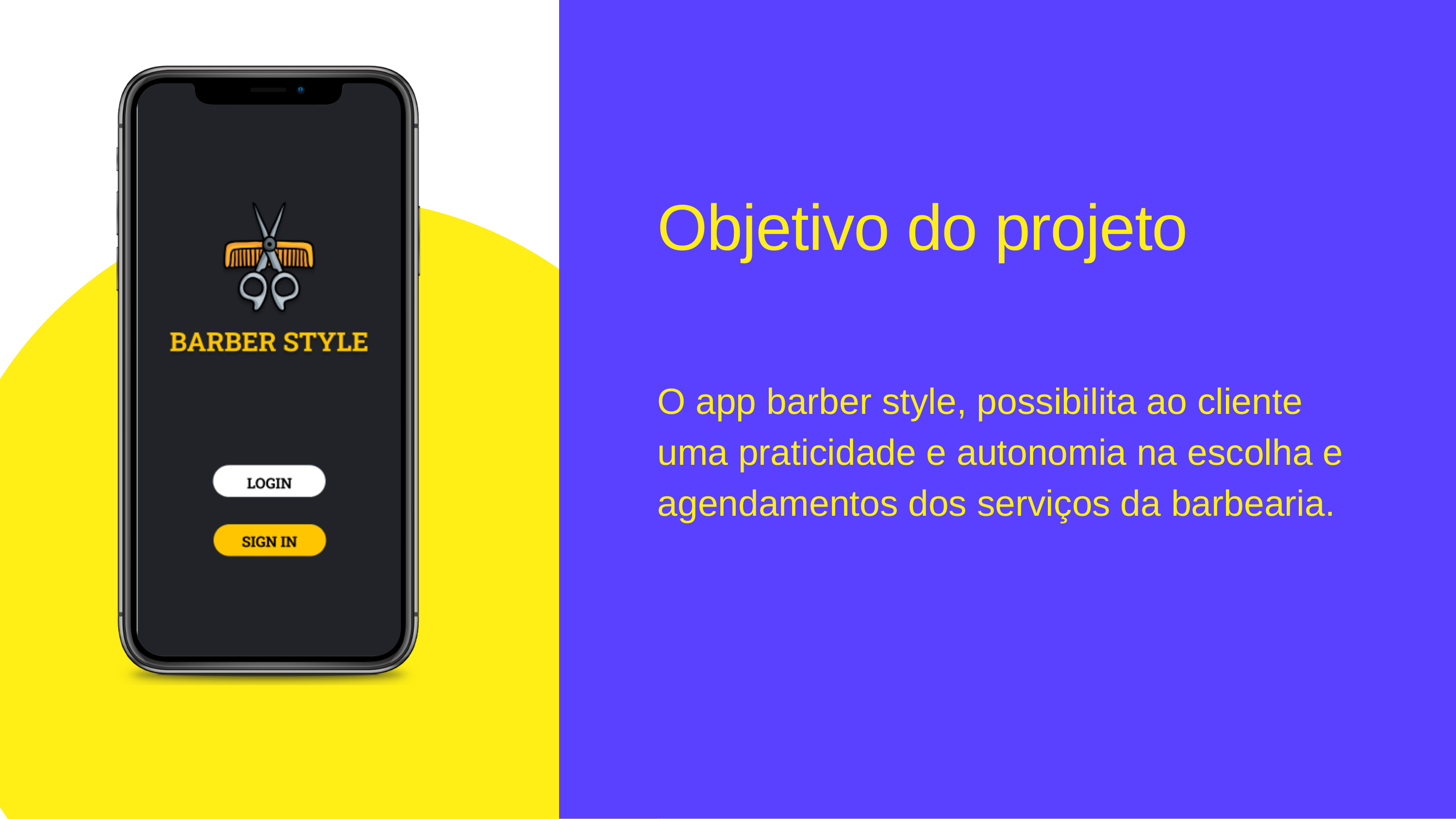

Objetivo do projeto
O app barber style, possibilita ao cliente uma praticidade e autonomia na escolha e agendamentos dos serviços da barbearia.